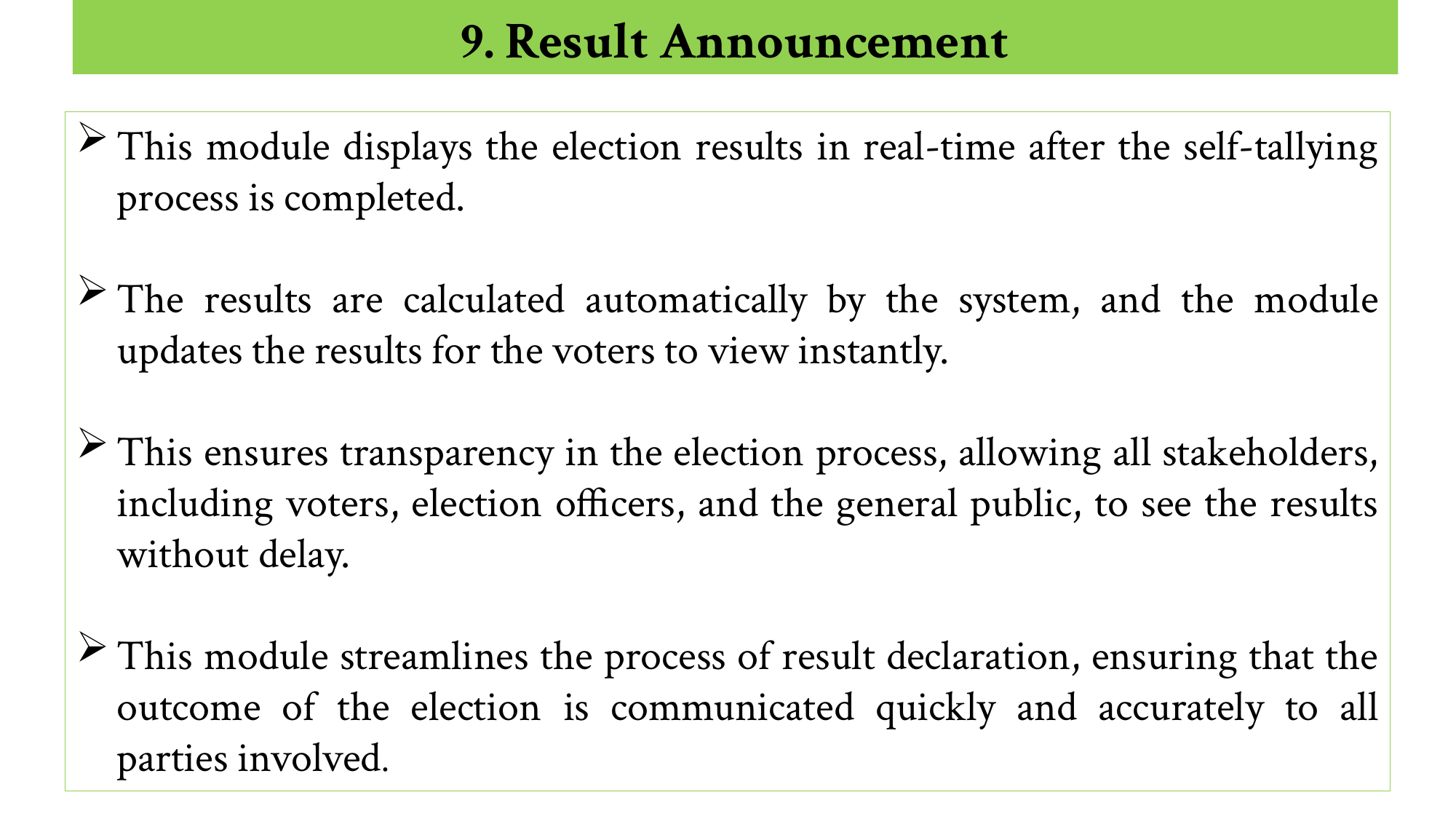

# 9. Result Announcement
This module displays the election results in real-time after the self-tallying process is completed.

The results are calculated automatically by the system, and the module updates the results for the voters to view instantly.

This ensures transparency in the election process, allowing all stakeholders, including voters, election officers, and the general public, to see the results without delay.

This module streamlines the process of result declaration, ensuring that the outcome of the election is communicated quickly and accurately to all parties involved.